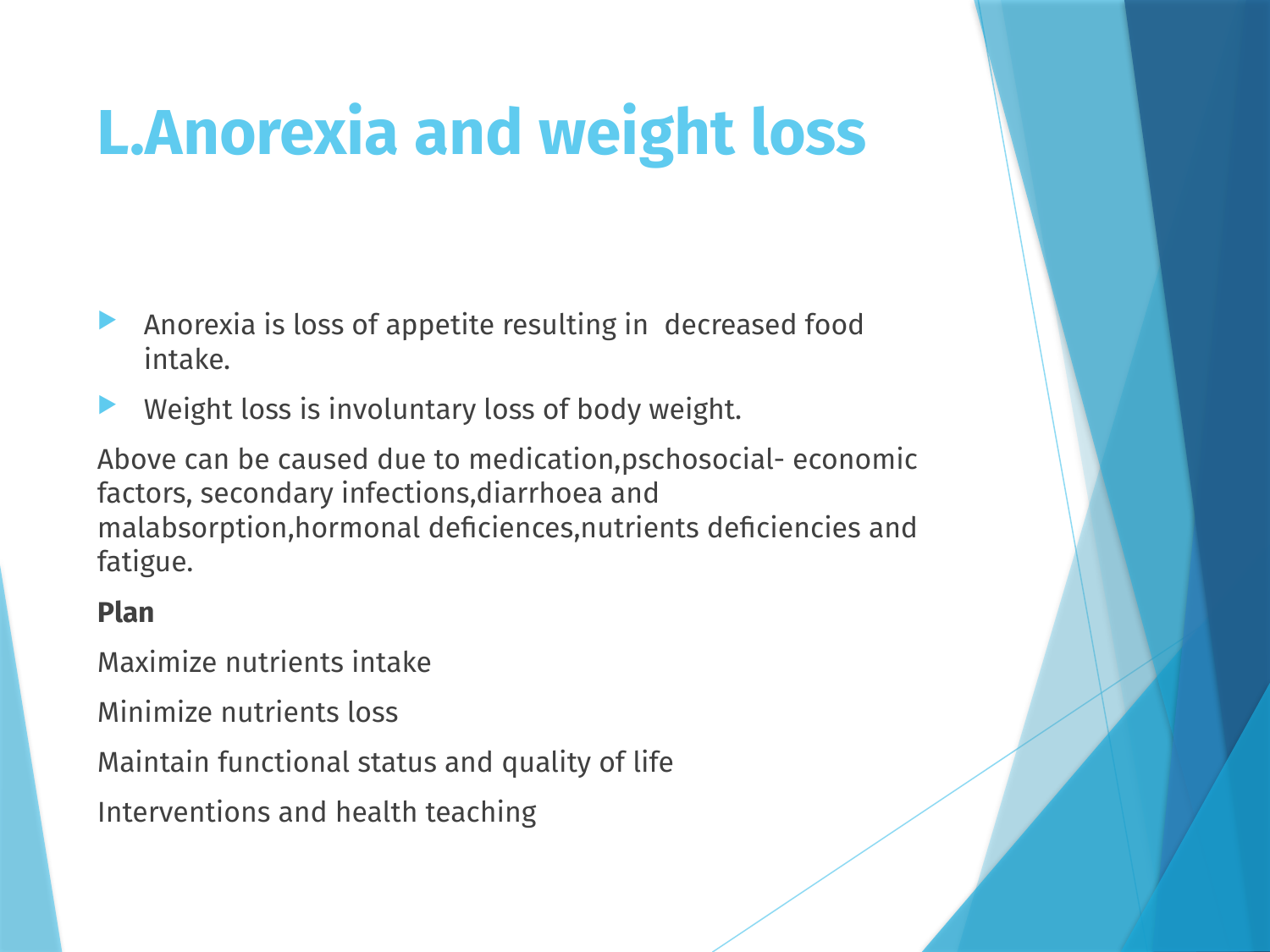

# L.Anorexia and weight loss
Anorexia is loss of appetite resulting in  decreased food intake.
Weight loss is involuntary loss of body weight.
Above can be caused due to medication,pschosocial- economic factors, secondary infections,diarrhoea and malabsorption,hormonal deficiences,nutrients deficiencies and fatigue.
Plan
Maximize nutrients intake
Minimize nutrients loss
Maintain functional status and quality of life
Interventions and health teaching